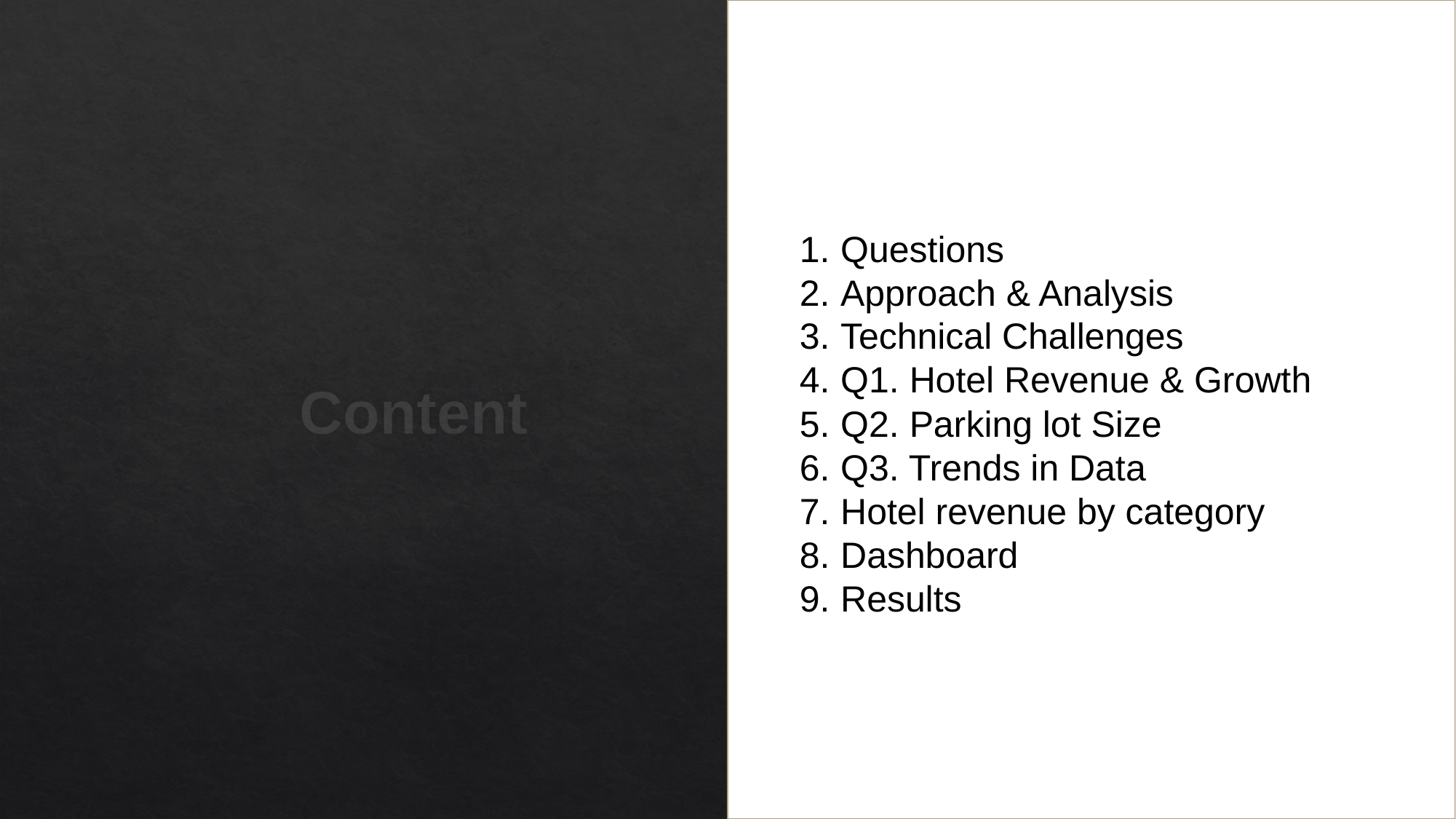

Questions
Approach & Analysis
Technical Challenges
Q1. Hotel Revenue & Growth
Q2. Parking lot Size
Q3. Trends in Data
Hotel revenue by category
Dashboard
Results
#

Content